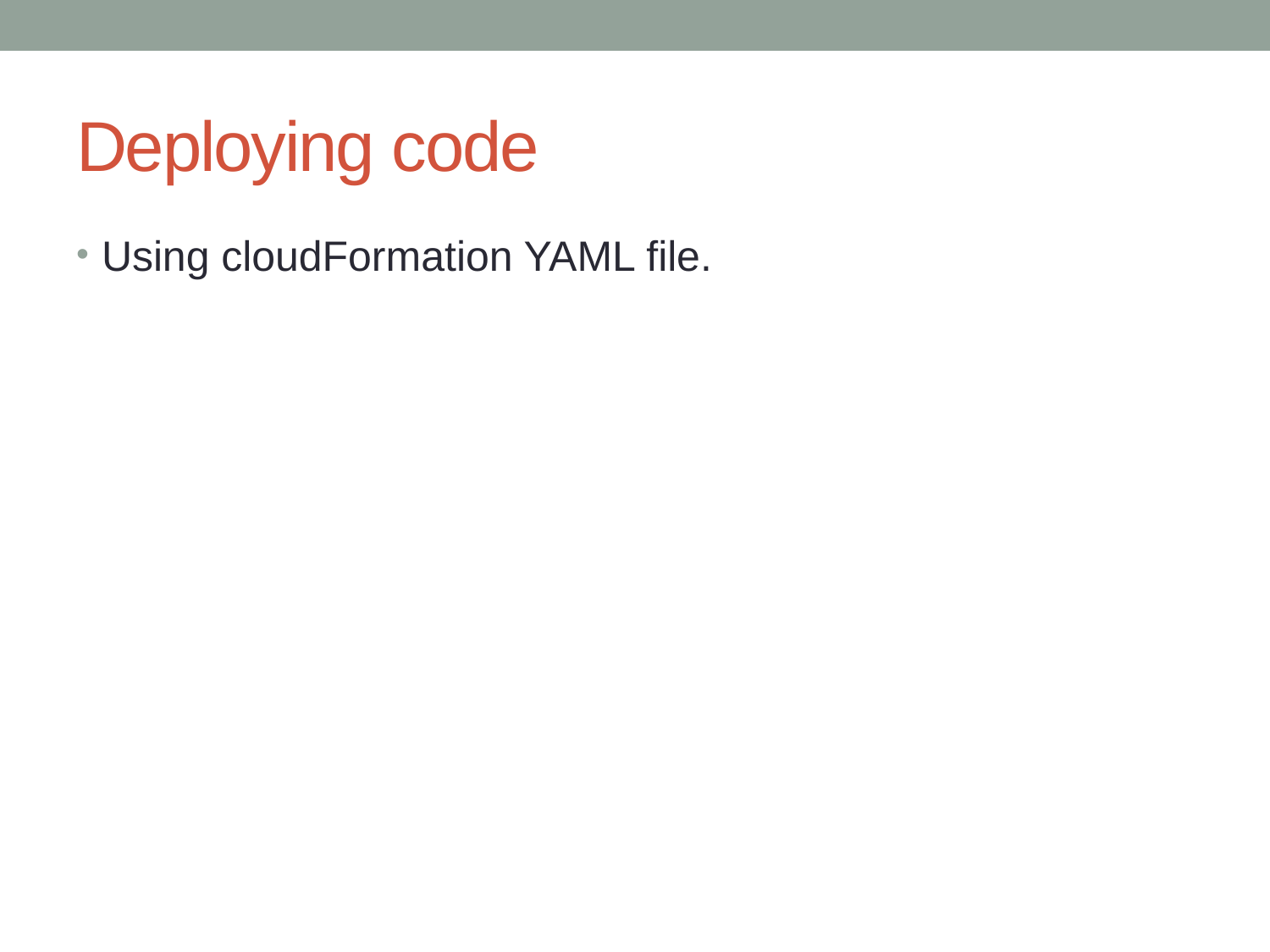

# Deploying code
Using cloudFormation YAML file.